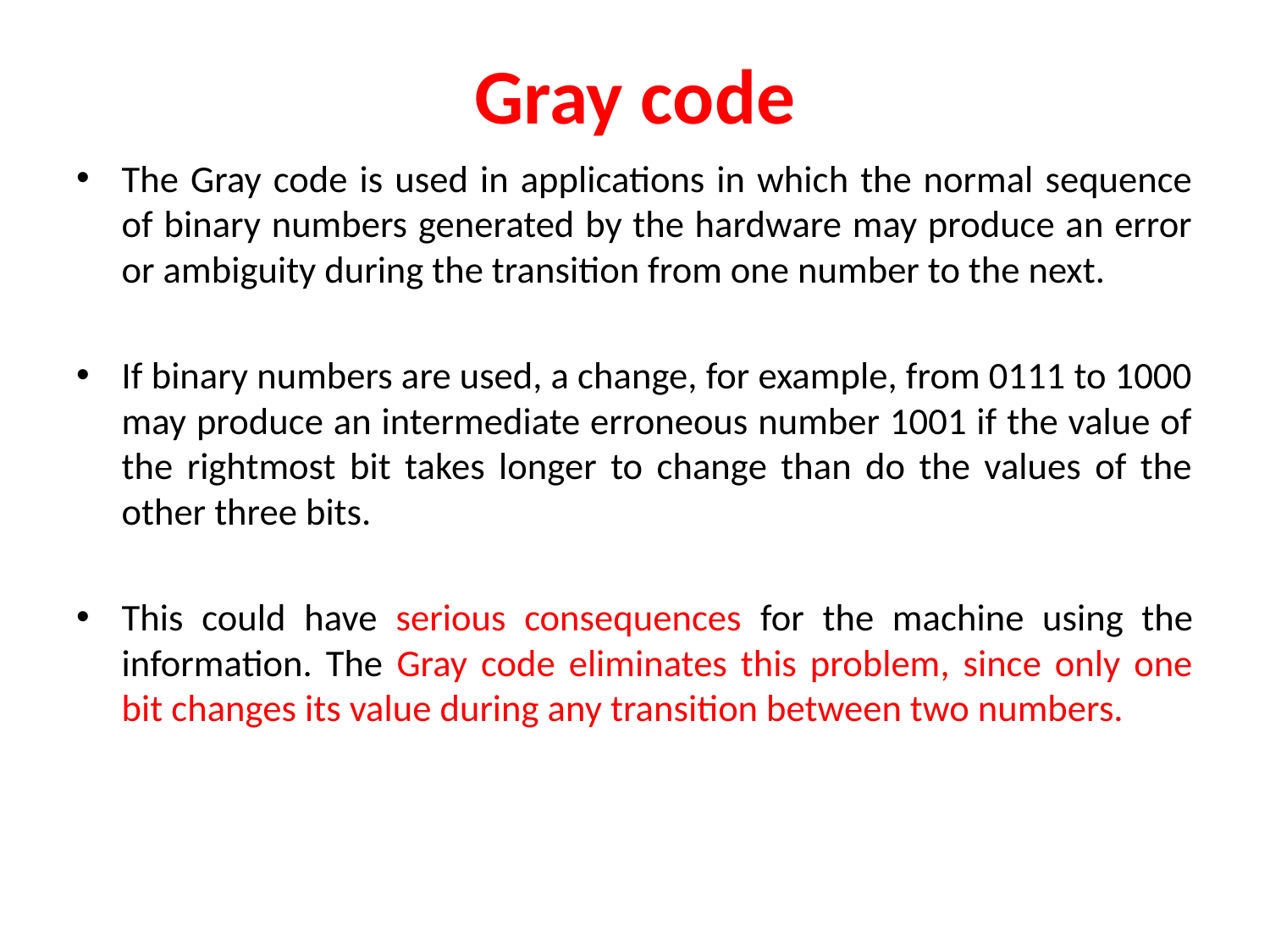

# Gray code
The Gray code is used in applications in which the normal sequence of binary numbers generated by the hardware may produce an error or ambiguity during the transition from one number to the next.

If binary numbers are used, a change, for example, from 0111 to 1000 may produce an intermediate erroneous number 1001 if the value of the rightmost bit takes longer to change than do the values of the other three bits.

This could have serious consequences for the machine using the information. The Gray code eliminates this problem, since only one bit changes its value during any transition between two numbers.